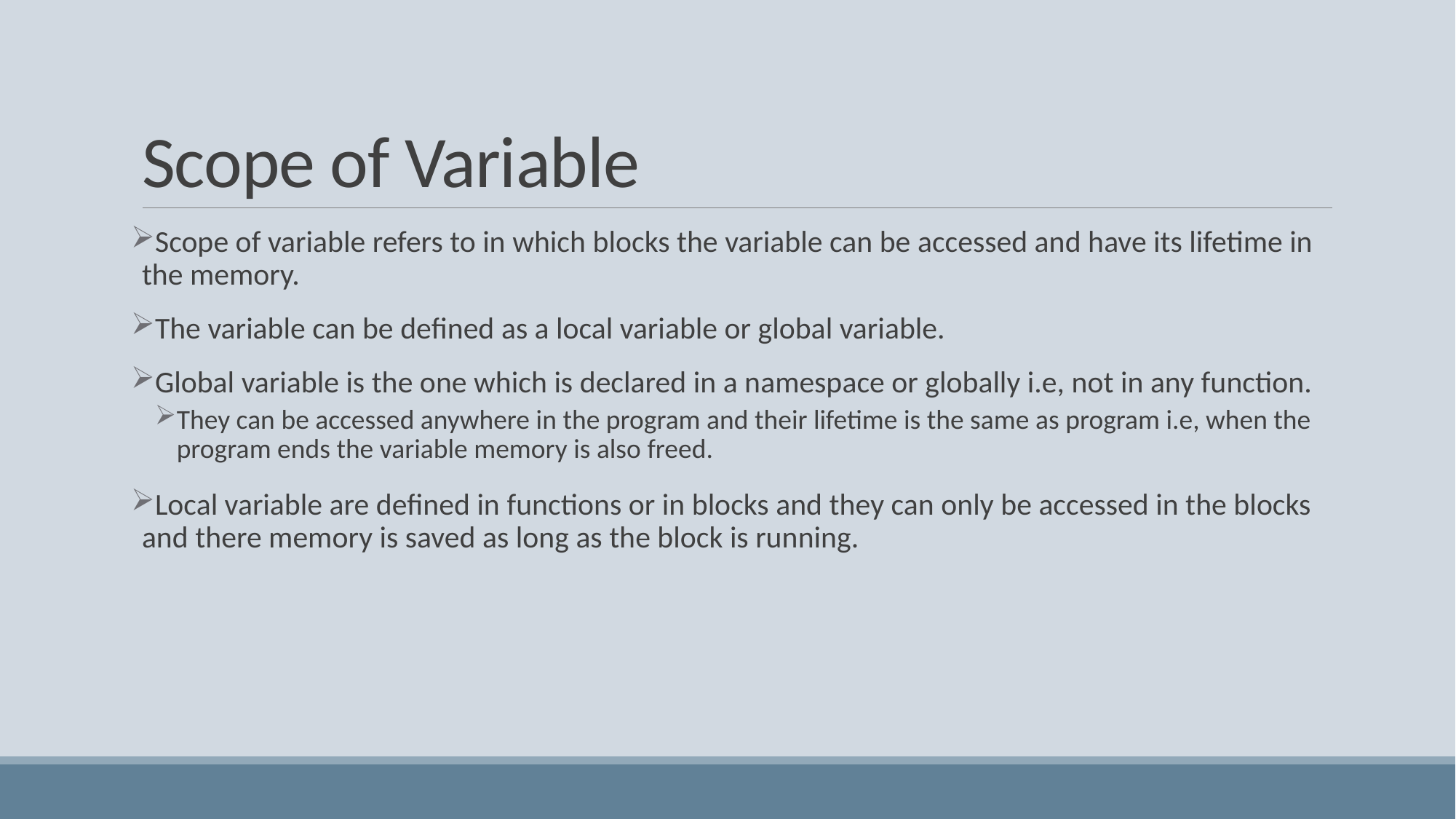

# Scope of Variable
Scope of variable refers to in which blocks the variable can be accessed and have its lifetime in the memory.
The variable can be defined as a local variable or global variable.
Global variable is the one which is declared in a namespace or globally i.e, not in any function.
They can be accessed anywhere in the program and their lifetime is the same as program i.e, when the program ends the variable memory is also freed.
Local variable are defined in functions or in blocks and they can only be accessed in the blocks and there memory is saved as long as the block is running.